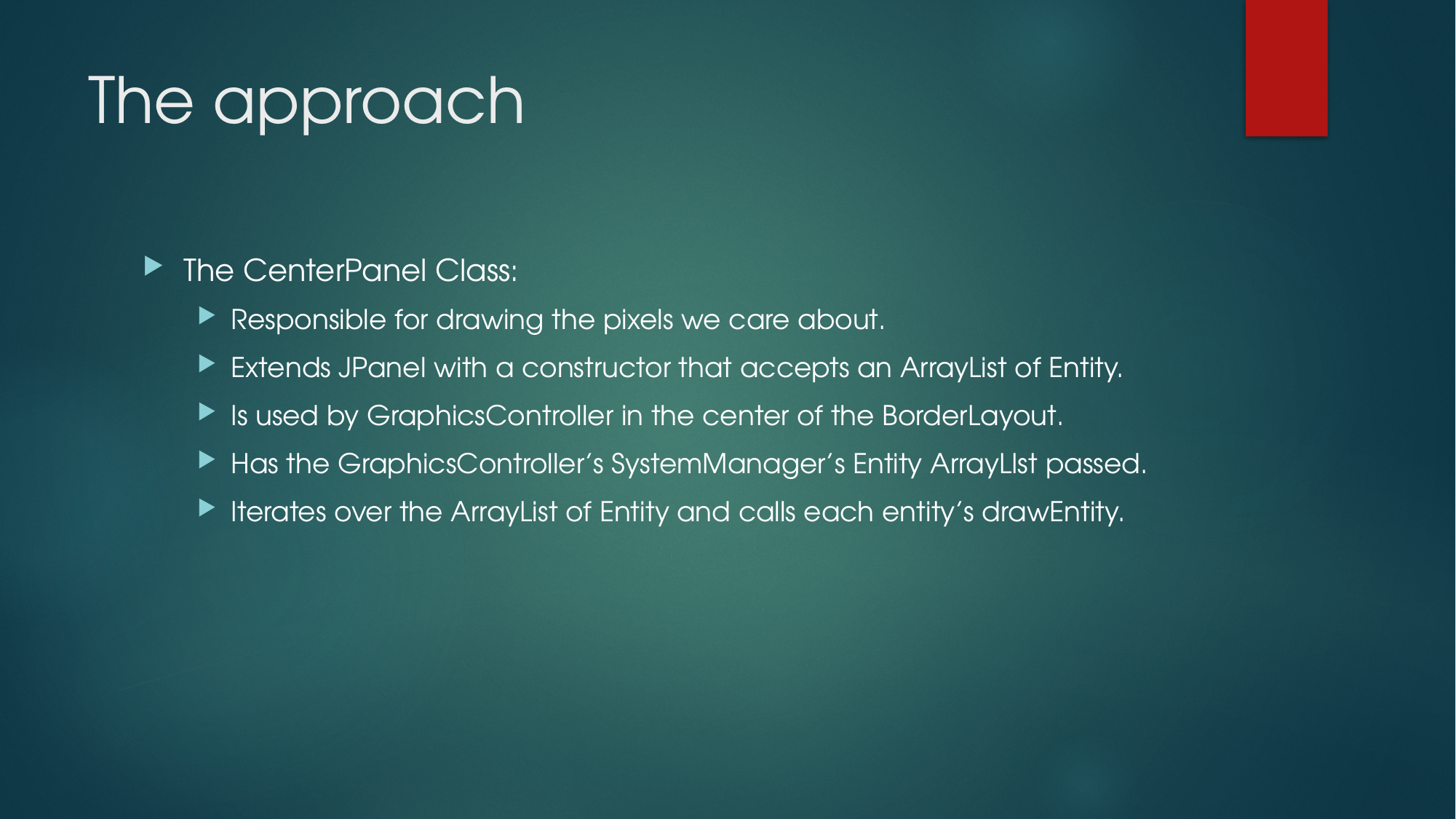

# The approach
The CenterPanel Class:
Responsible for drawing the pixels we care about.
Extends JPanel with a constructor that accepts an ArrayList of Entity.
Is used by GraphicsController in the center of the BorderLayout.
Has the GraphicsController’s SystemManager’s Entity ArrayLIst passed.
Iterates over the ArrayList of Entity and calls each entity’s drawEntity.